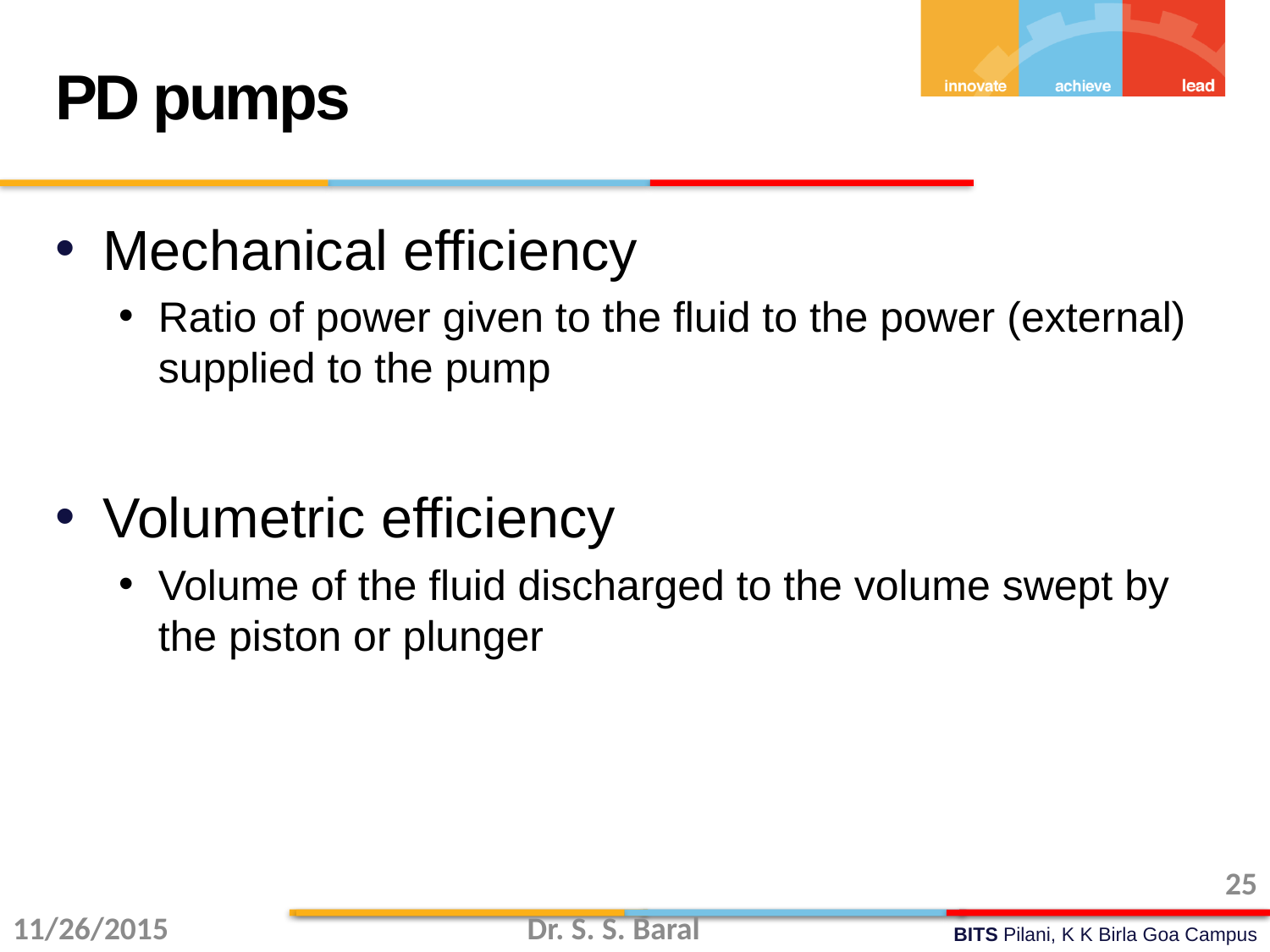

PD pumps
Mechanical efficiency
Ratio of power given to the fluid to the power (external) supplied to the pump

Volumetric efficiency
Volume of the fluid discharged to the volume swept by the piston or plunger
25
11/26/2015
Dr. S. S. Baral